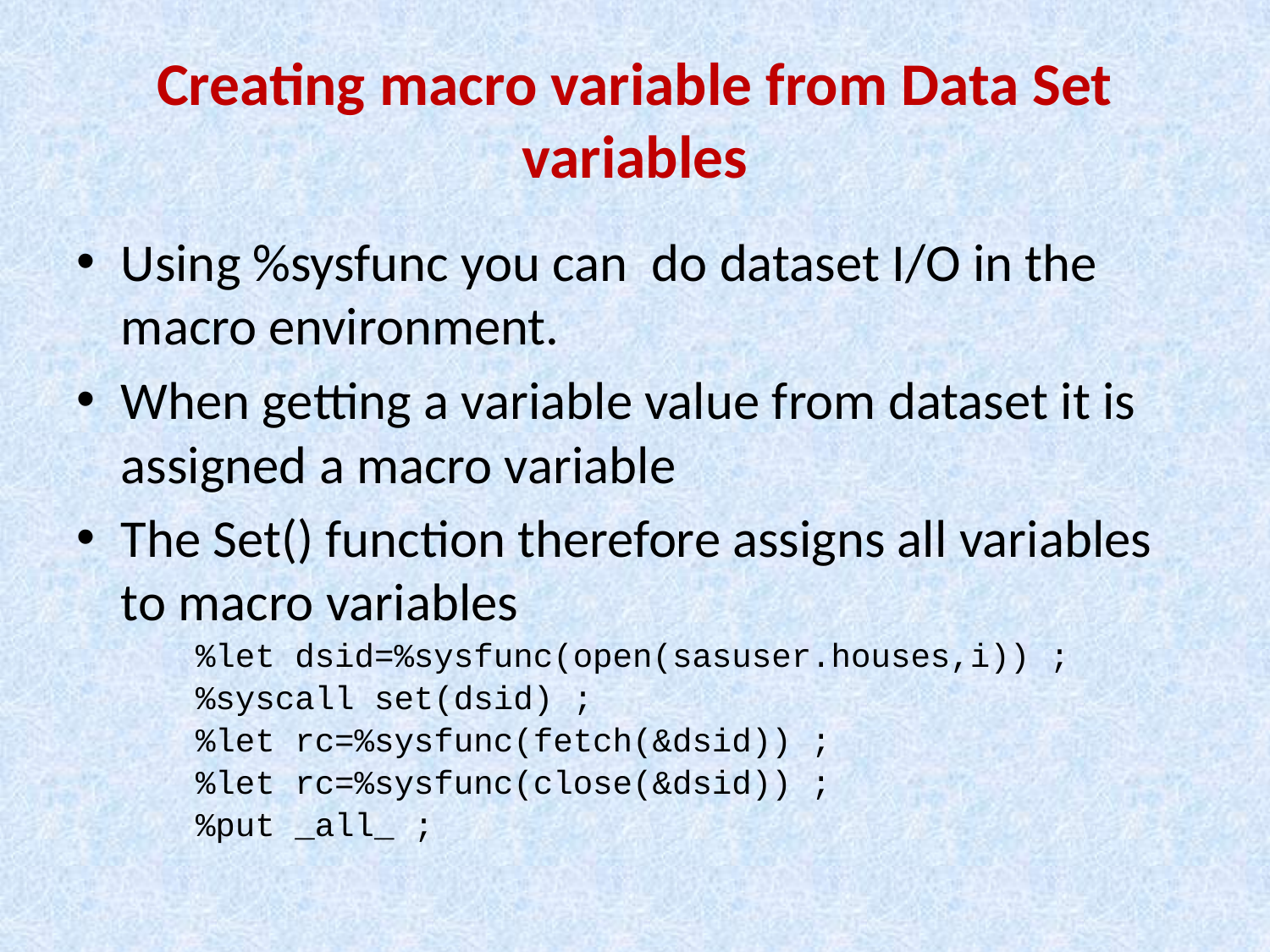

# Creating macro variable from Data Set variables
Using %sysfunc you can  do dataset I/O in the macro environment.
When getting a variable value from dataset it is assigned a macro variable
The Set() function therefore assigns all variables to macro variables
%let dsid=%sysfunc(open(sasuser.houses,i)) ;
%syscall set(dsid) ;
%let rc=%sysfunc(fetch(&dsid)) ;
%let rc=%sysfunc(close(&dsid)) ;
%put _all_ ;